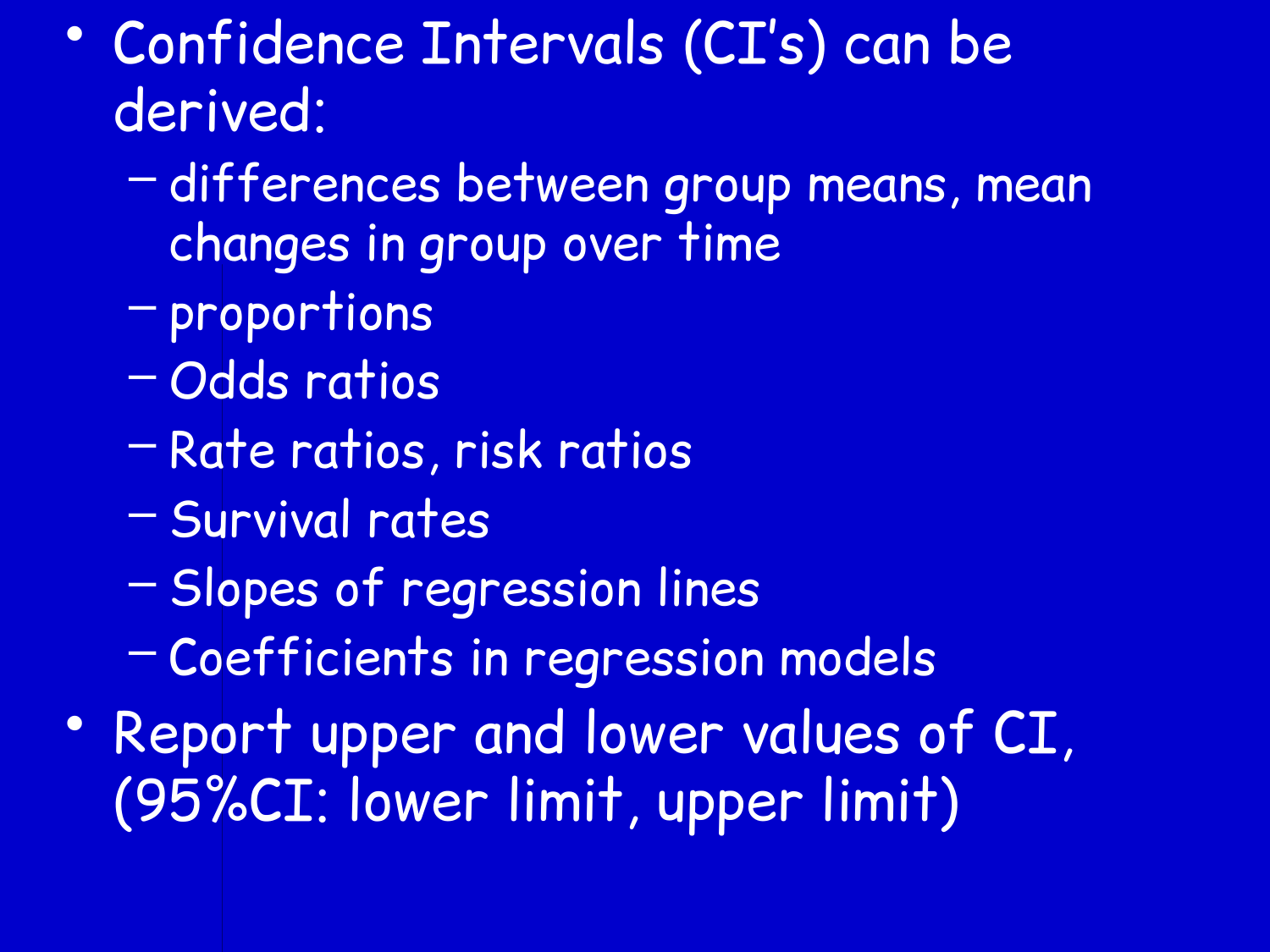

Confidence Intervals (CI’s) can be derived:
differences between group means, mean changes in group over time
proportions
Odds ratios
Rate ratios, risk ratios
Survival rates
Slopes of regression lines
Coefficients in regression models
Report upper and lower values of CI, (95%CI: lower limit, upper limit)